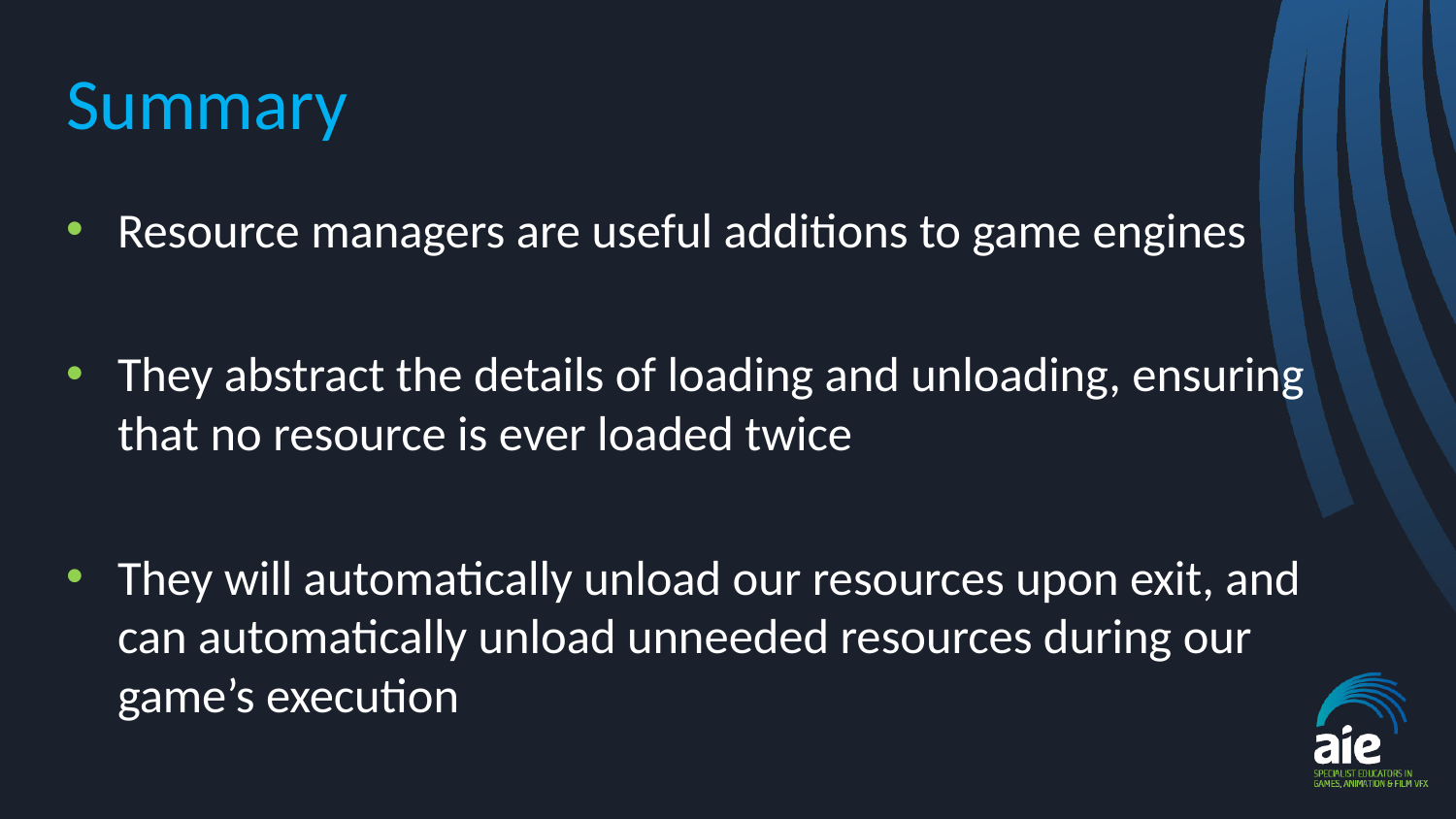

# Summary
Resource managers are useful additions to game engines

They abstract the details of loading and unloading, ensuring that no resource is ever loaded twice

They will automatically unload our resources upon exit, and can automatically unload unneeded resources during our game’s execution